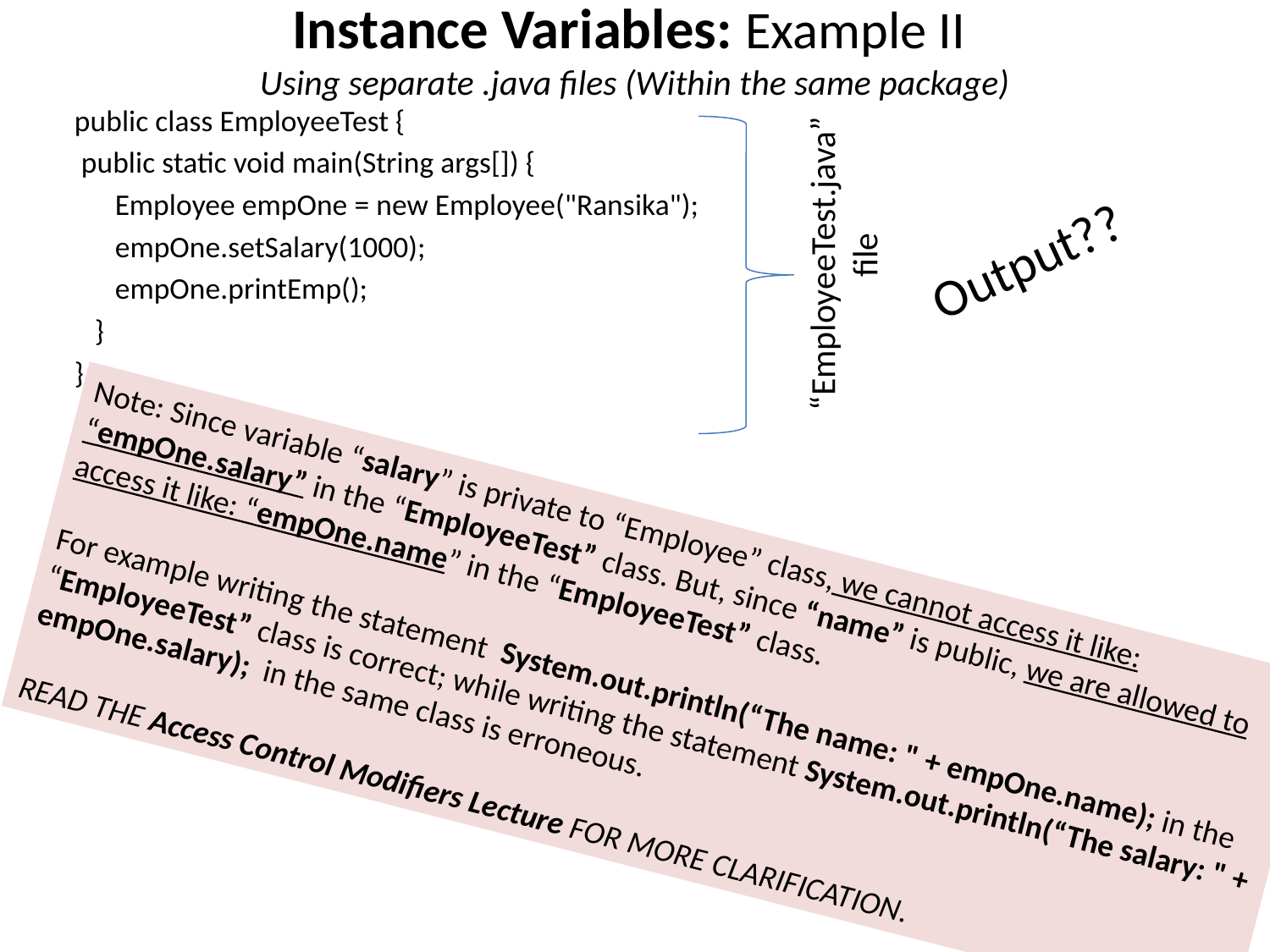

# Instance Variables: Example II Using separate .java files (Within the same package)
public class EmployeeTest {
 public static void main(String args[]) {
      Employee empOne = new Employee("Ransika");
      empOne.setSalary(1000);
      empOne.printEmp();
   }
}

“EmployeeTest.java”
 file
Output??
Note: Since variable “salary” is private to “Employee” class, we cannot access it like: “empOne.salary” in the “EmployeeTest” class. But, since “name” is public, we are allowed to access it like: “empOne.name” in the “EmployeeTest” class.

For example writing the statement  System.out.println(“The name: " + empOne.name); in the “EmployeeTest” class is correct; while writing the statement System.out.println(“The salary: " + empOne.salary);  in the same class is erroneous.

READ THE Access Control Modifiers Lecture FOR MORE CLARIFICATION.